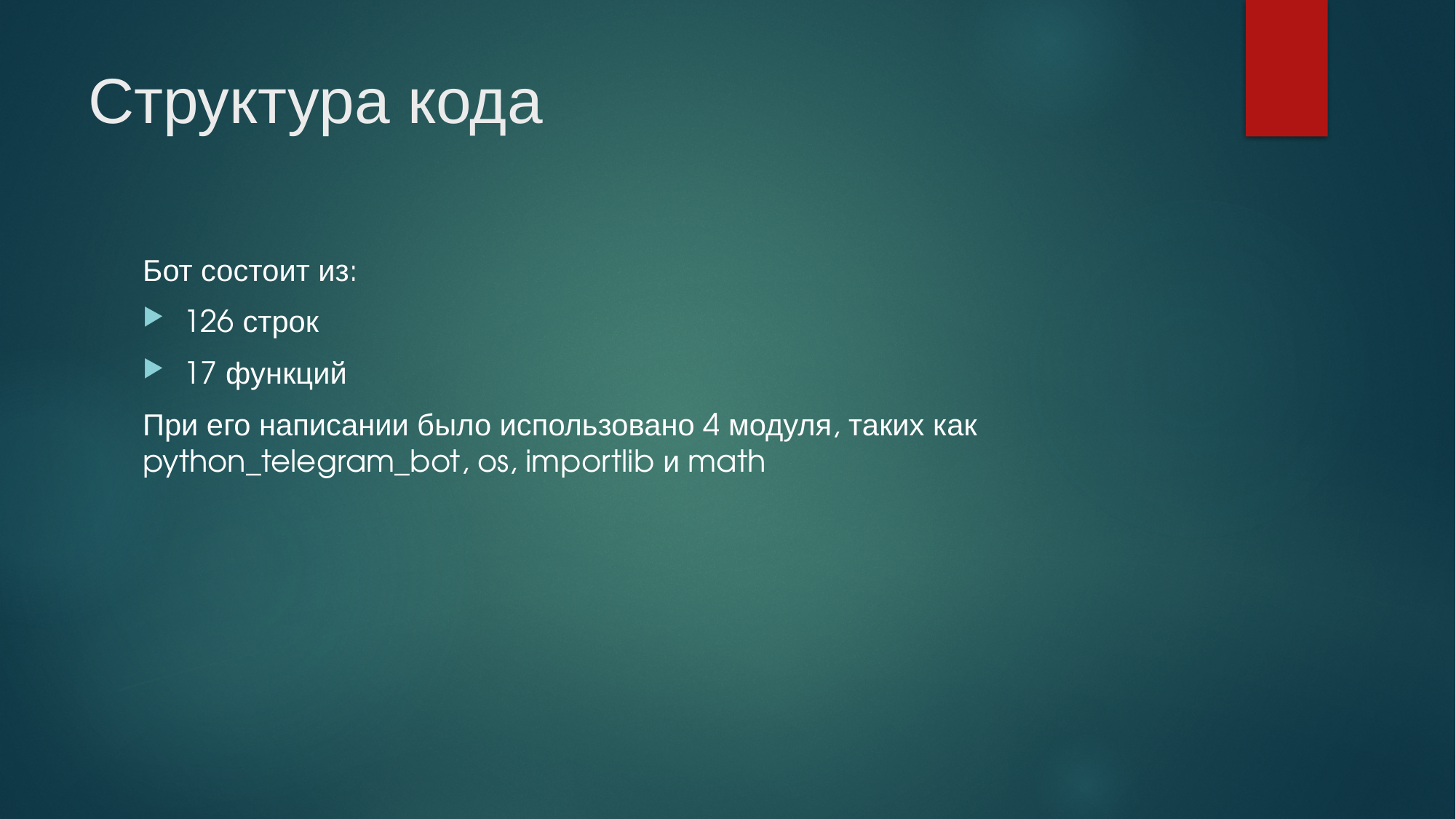

# Структура кода
Бот состоит из:
126 строк
17 функций
При его написании было использовано 4 модуля, таких как python_telegram_bot, os, importlib и math